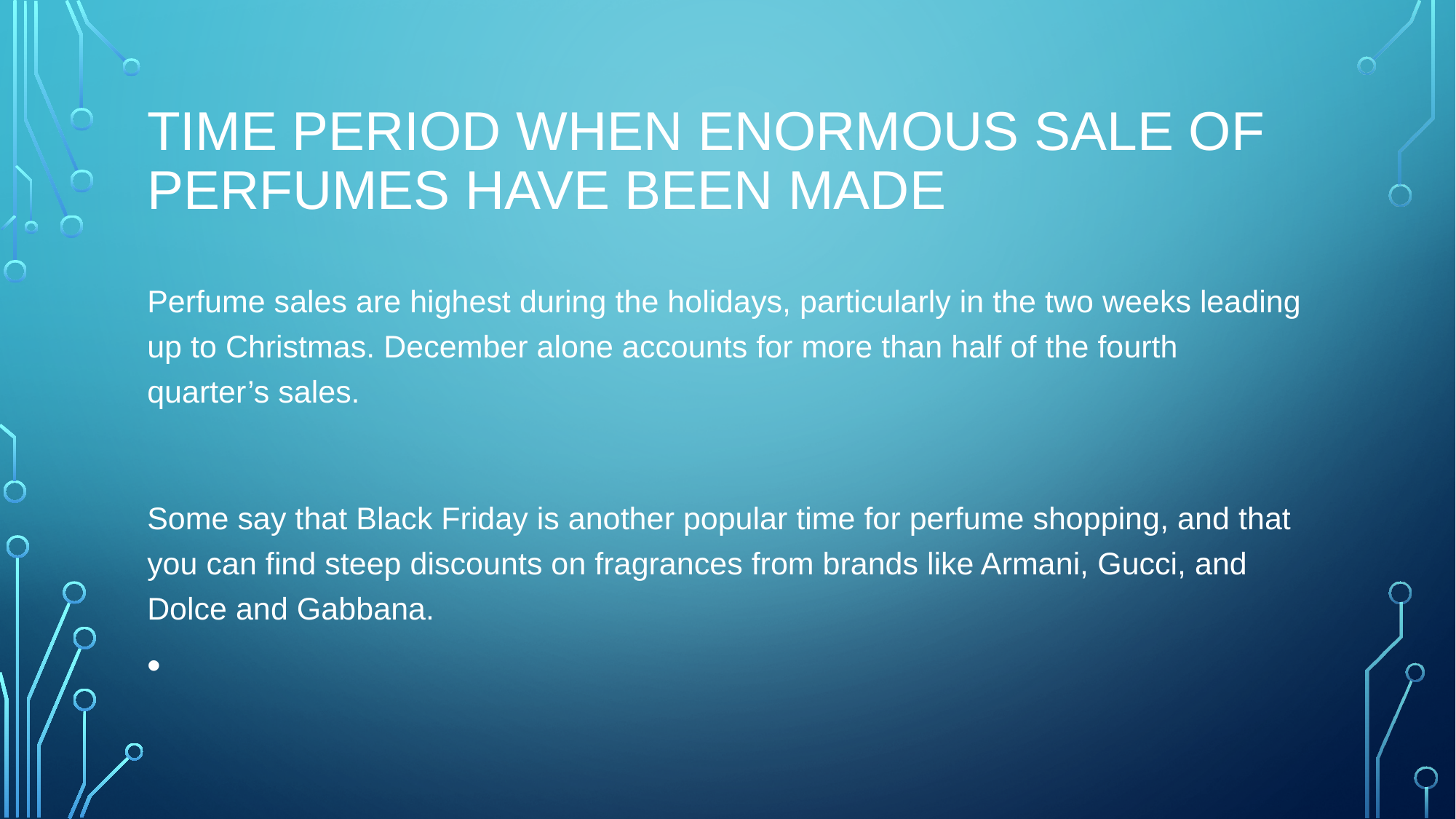

# Time period when enormous sale of perfumes have been made
Perfume sales are highest during the holidays, particularly in the two weeks leading up to Christmas. December alone accounts for more than half of the fourth quarter’s sales.

Some say that Black Friday is another popular time for perfume shopping, and that you can find steep discounts on fragrances from brands like Armani, Gucci, and Dolce and Gabbana.